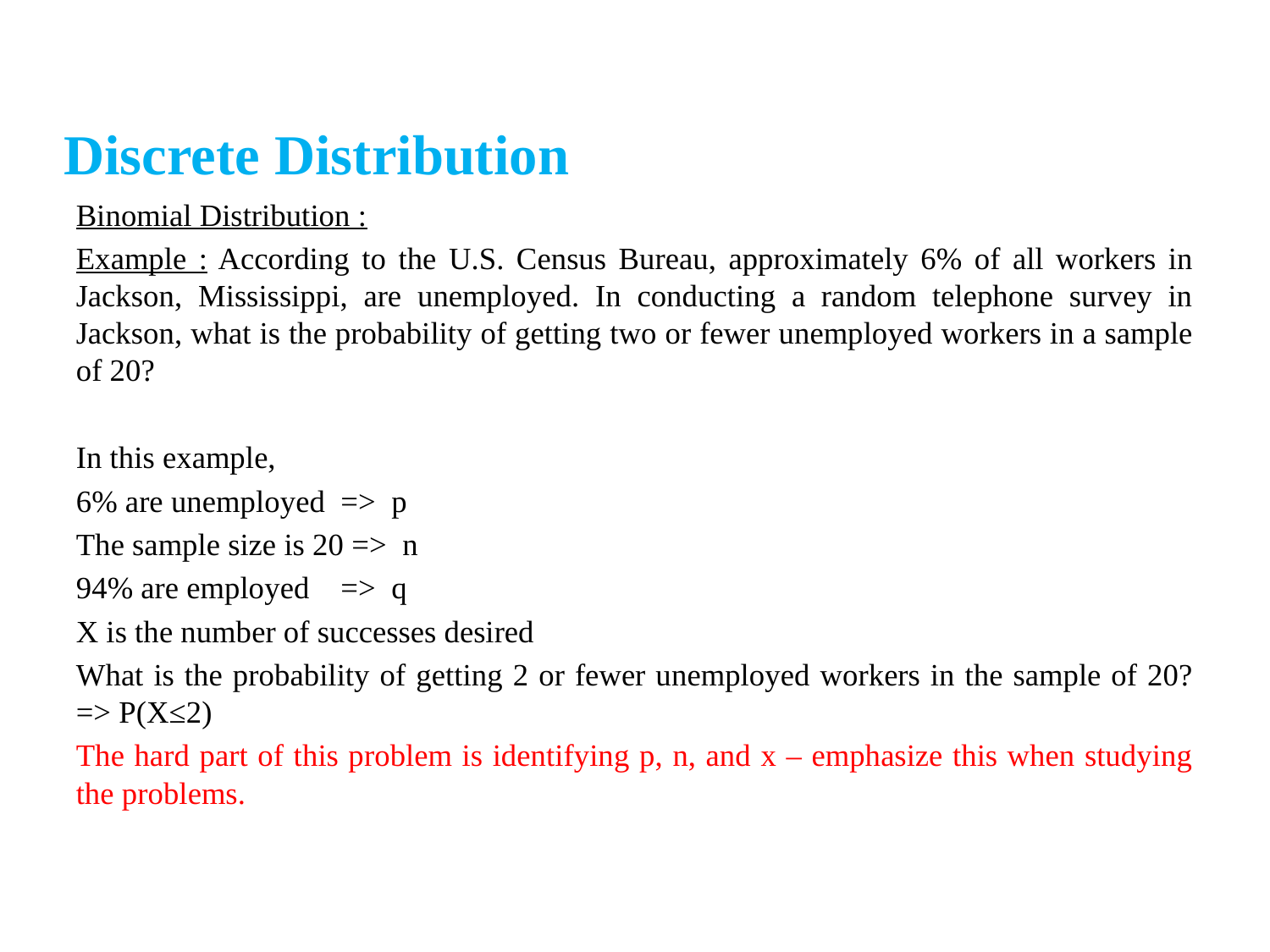

Discrete Distribution

Binomial Distribution :
Example : According to the U.S. Census Bureau, approximately 6% of all workers in Jackson, Mississippi, are unemployed. In conducting a random telephone survey in Jackson, what is the probability of getting two or fewer unemployed workers in a sample of 20?

In this example,
6% are unemployed  =>  p
The sample size is 20 =>  n
94% are employed    =>  q
X is the number of successes desired
What is the probability of getting 2 or fewer unemployed workers in the sample of 20? => P(X≤2)
The hard part of this problem is identifying p, n, and x – emphasize this when studying the problems.